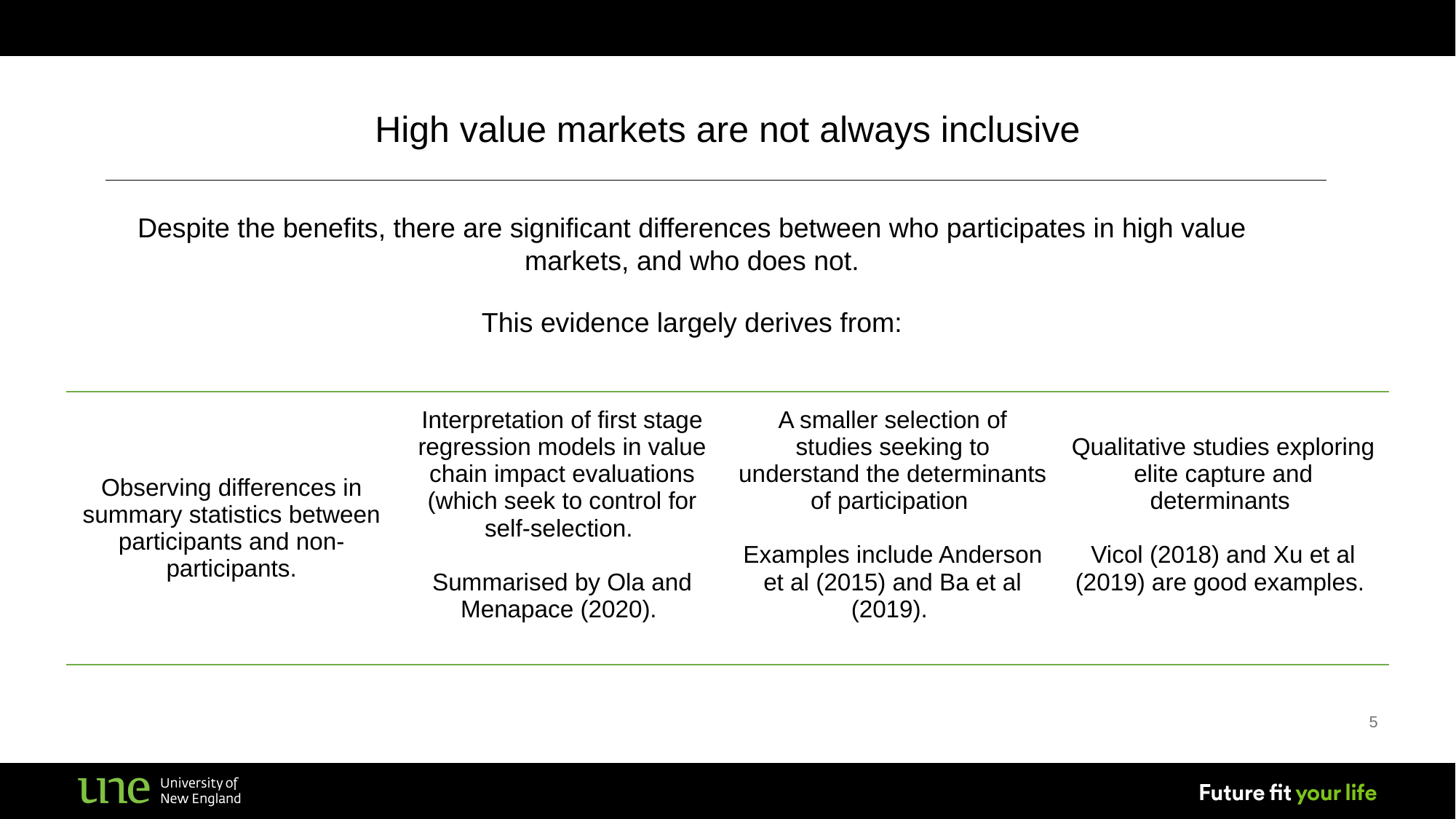

High value markets are not always inclusive
Despite the benefits, there are significant differences between who participates in high value markets, and who does not.

This evidence largely derives from:

| Observing differences in summary statistics between participants and non-participants. | Interpretation of first stage regression models in value chain impact evaluations (which seek to control for self-selection. Summarised by Ola and Menapace (2020). | A smaller selection of studies seeking to understand the determinants of participation Examples include Anderson et al (2015) and Ba et al (2019). | Qualitative studies exploring elite capture and determinants Vicol (2018) and Xu et al (2019) are good examples. |
| --- | --- | --- | --- |
5